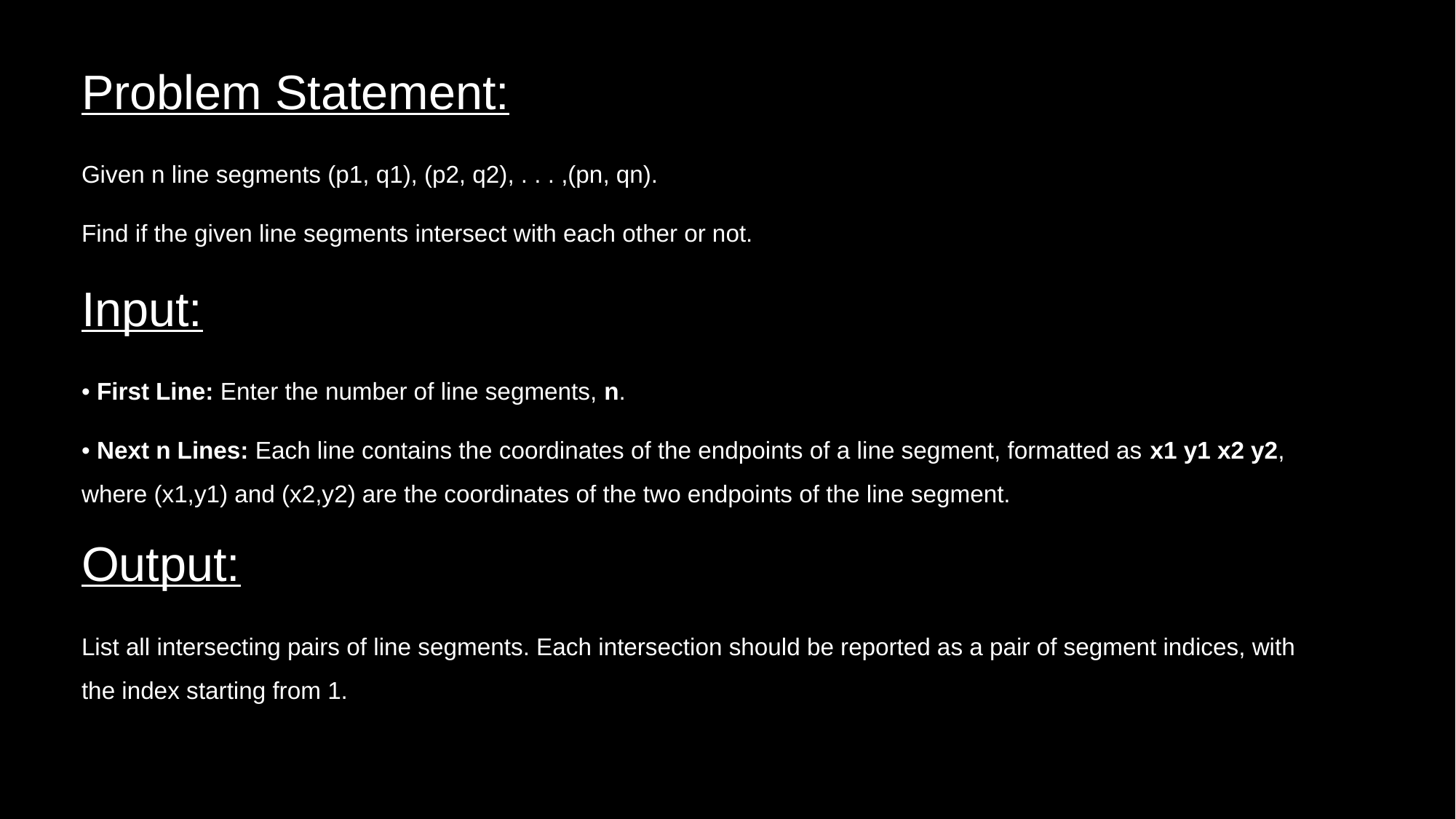

# Problem Statement:
Given n line segments (p1, q1), (p2, q2), . . . ,(pn, qn).
Find if the given line segments intersect with each other or not.
Input:
• First Line: Enter the number of line segments, n.
• Next n Lines: Each line contains the coordinates of the endpoints of a line segment, formatted as x1 y1 x2 y2, where (x1,y1) and (x2,y2) are the coordinates of the two endpoints of the line segment.
Output:
List all intersecting pairs of line segments. Each intersection should be reported as a pair of segment indices, with the index starting from 1.